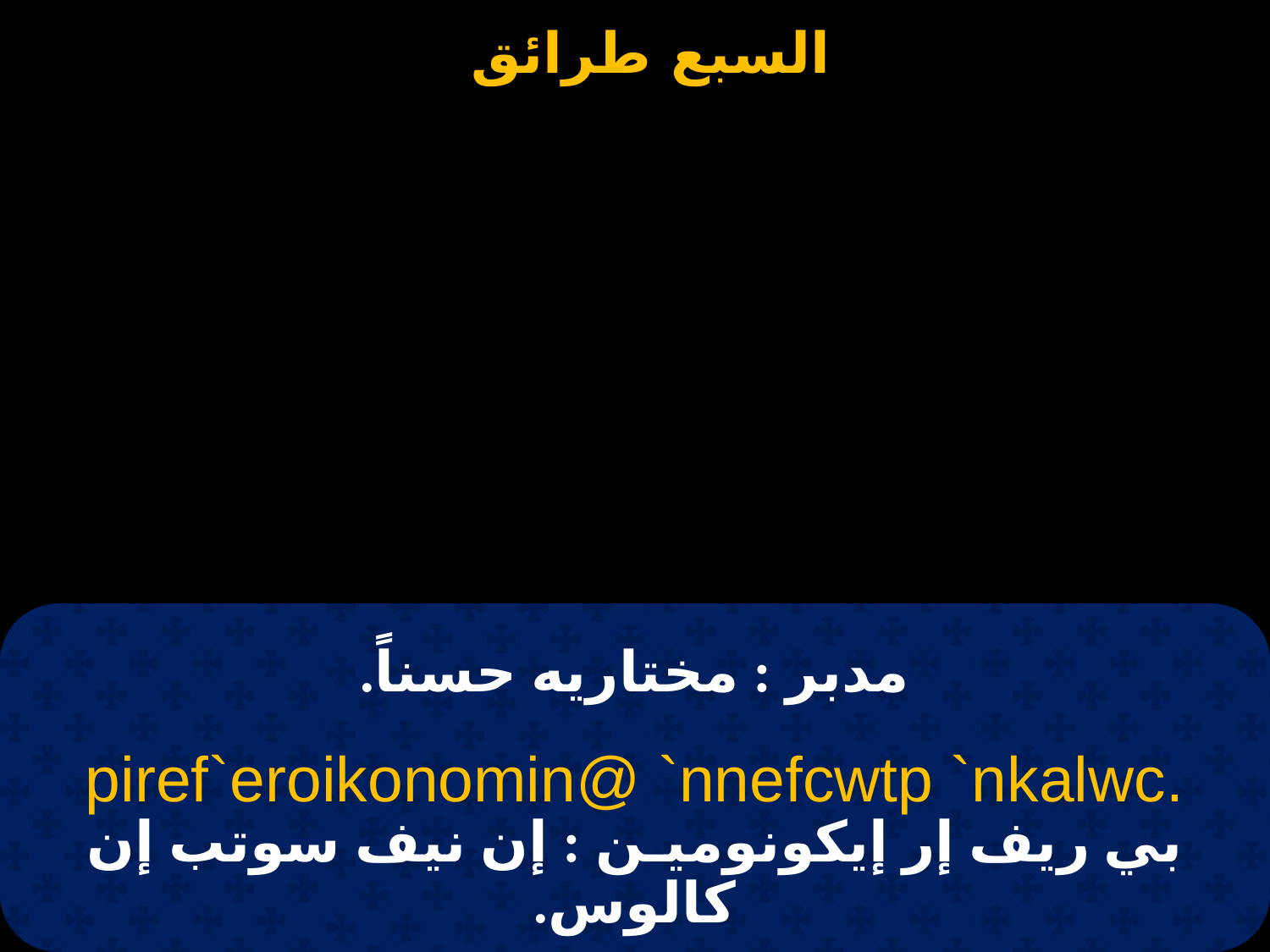

# مدبر : مختاريه حسناً.
piref`eroikonomin@ `nnefcwtp `nkalwc.
بي ريف إر إيكونوميـن : إن نيف سوتب إن كالوس.